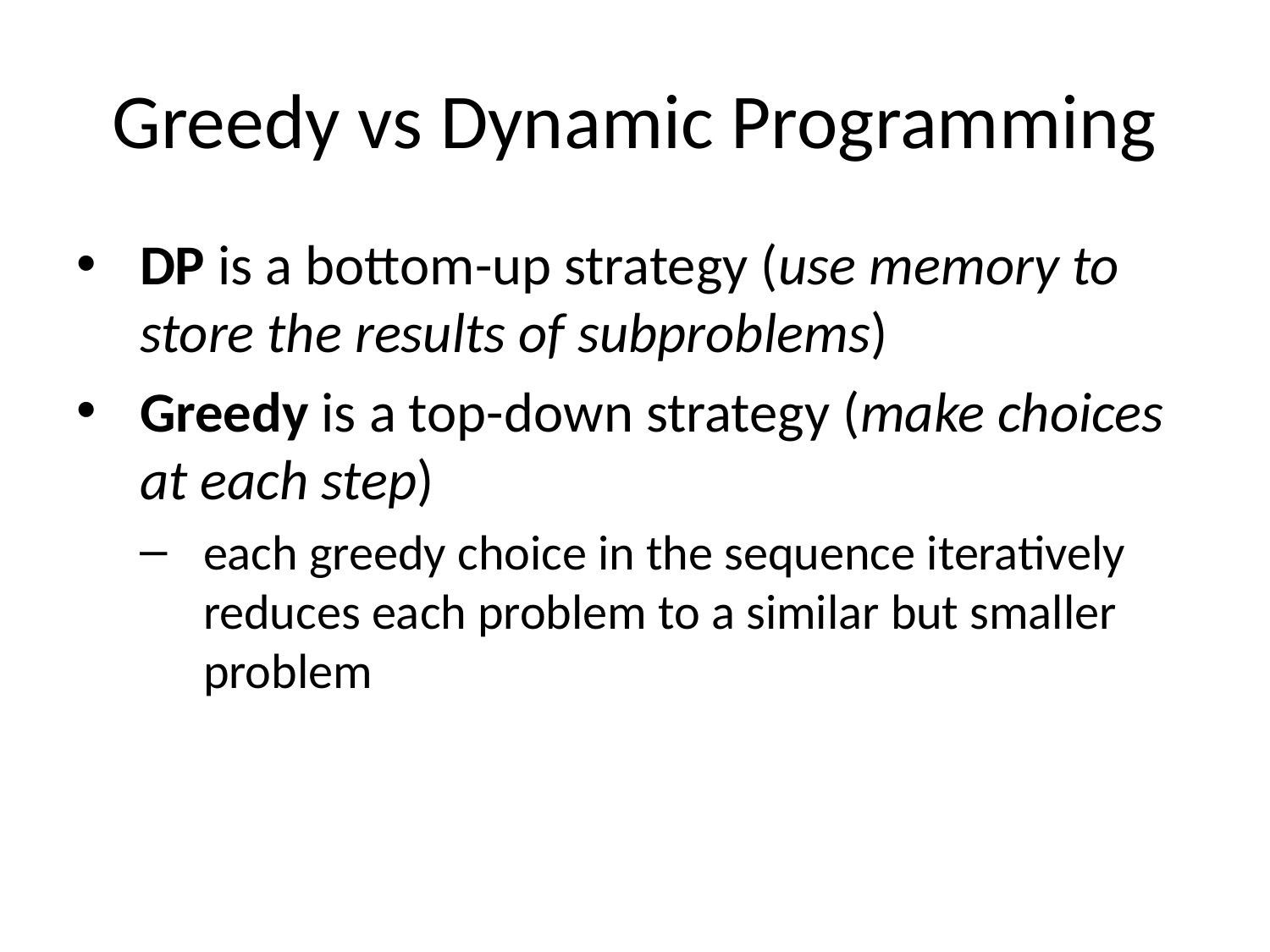

# Greedy vs Dynamic Programming
DP is a bottom-up strategy (use memory to store the results of subproblems)
Greedy is a top-down strategy (make choices at each step)
each greedy choice in the sequence iteratively reduces each problem to a similar but smaller problem